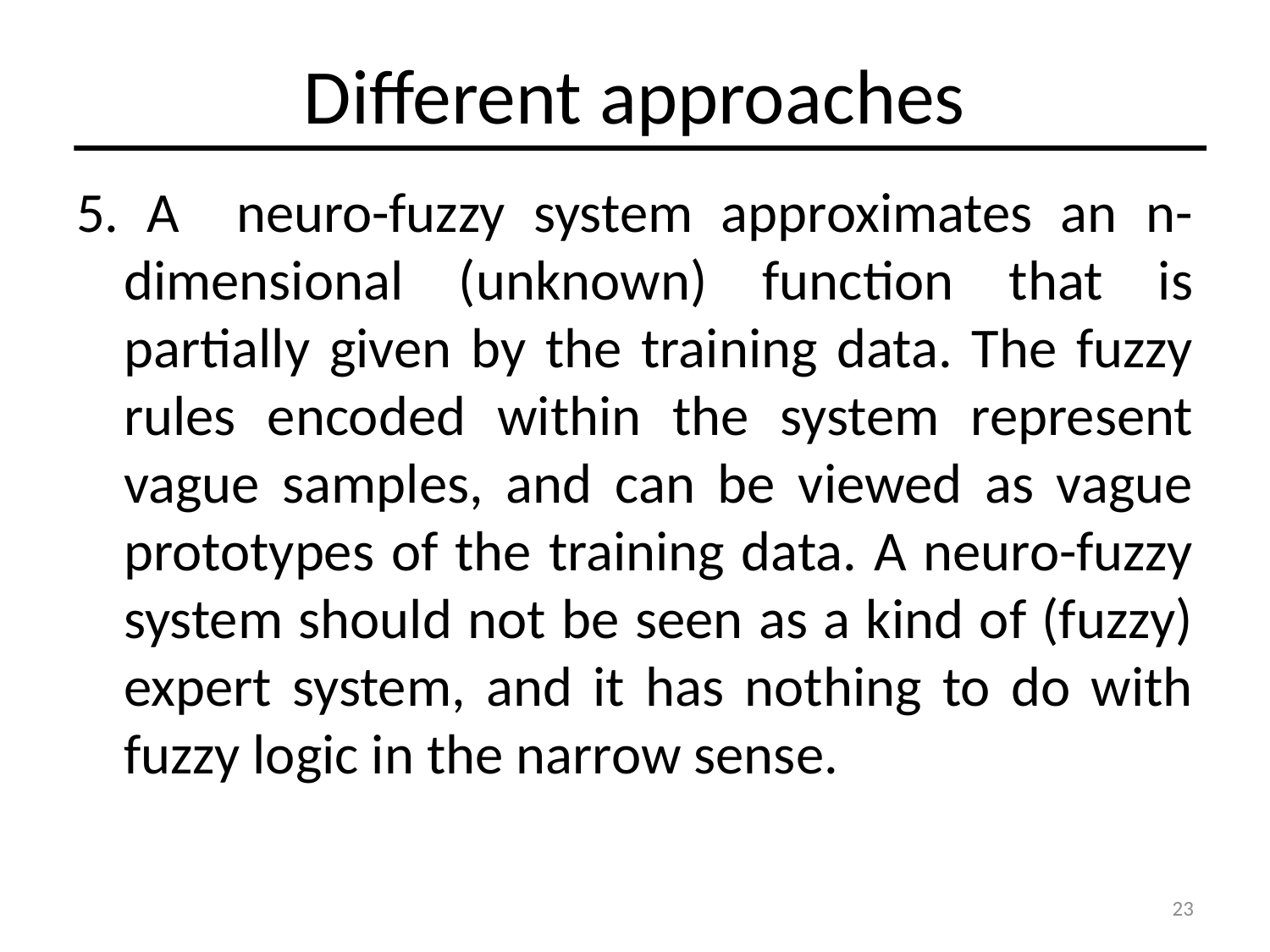

# Different approaches

5. A  neuro-fuzzy system approximates an n-dimensional (unknown) function that is partially given by the training data. The fuzzy rules encoded within the system represent vague samples, and can be viewed as vague prototypes of the training data. A neuro-fuzzy system should not be seen as a kind of (fuzzy) expert system, and it has nothing to do with fuzzy logic in the narrow sense.
23